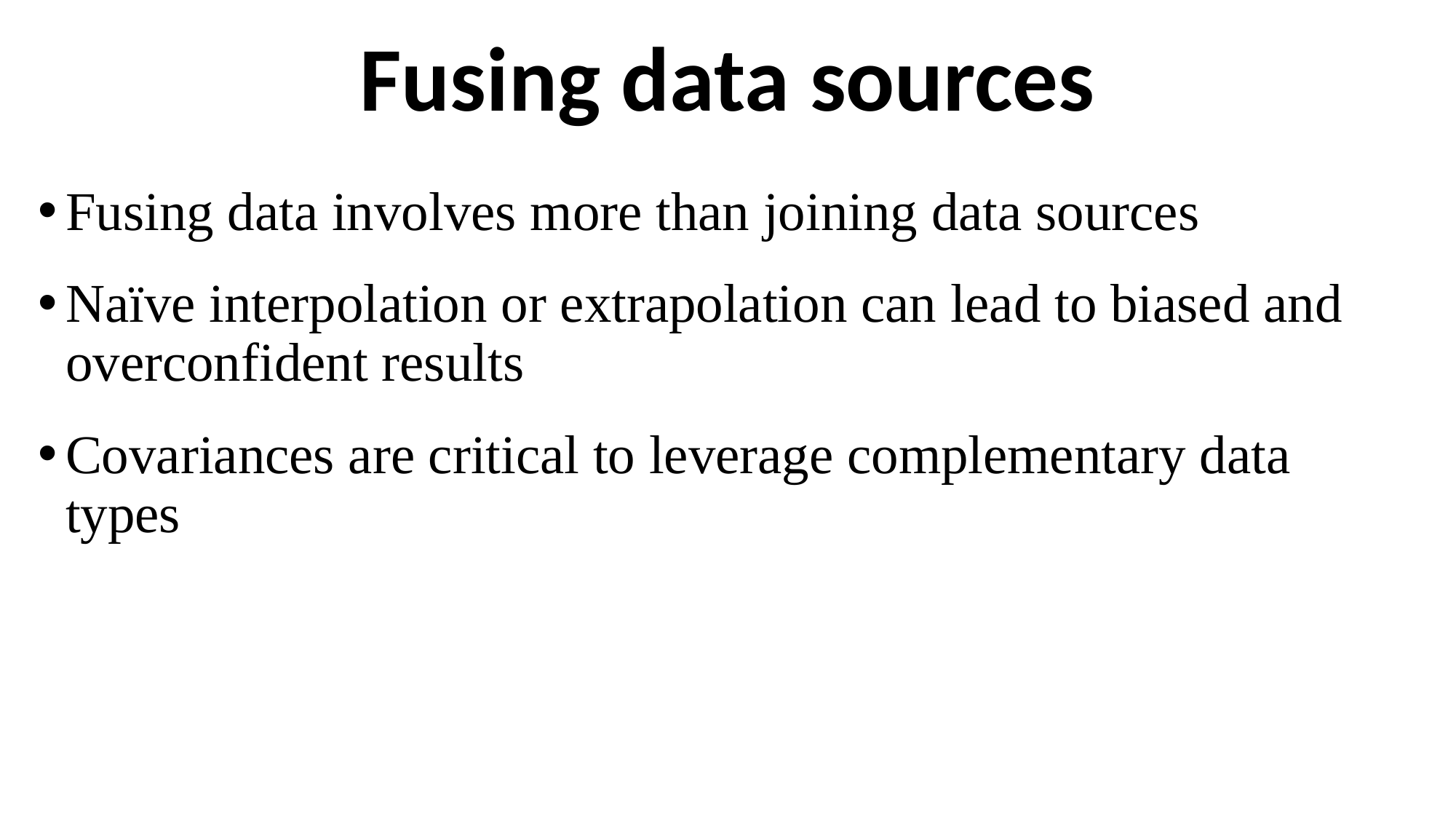

# Fusing data sources
Fusing data involves more than joining data sources
Naïve interpolation or extrapolation can lead to biased and overconfident results
Covariances are critical to leverage complementary data types